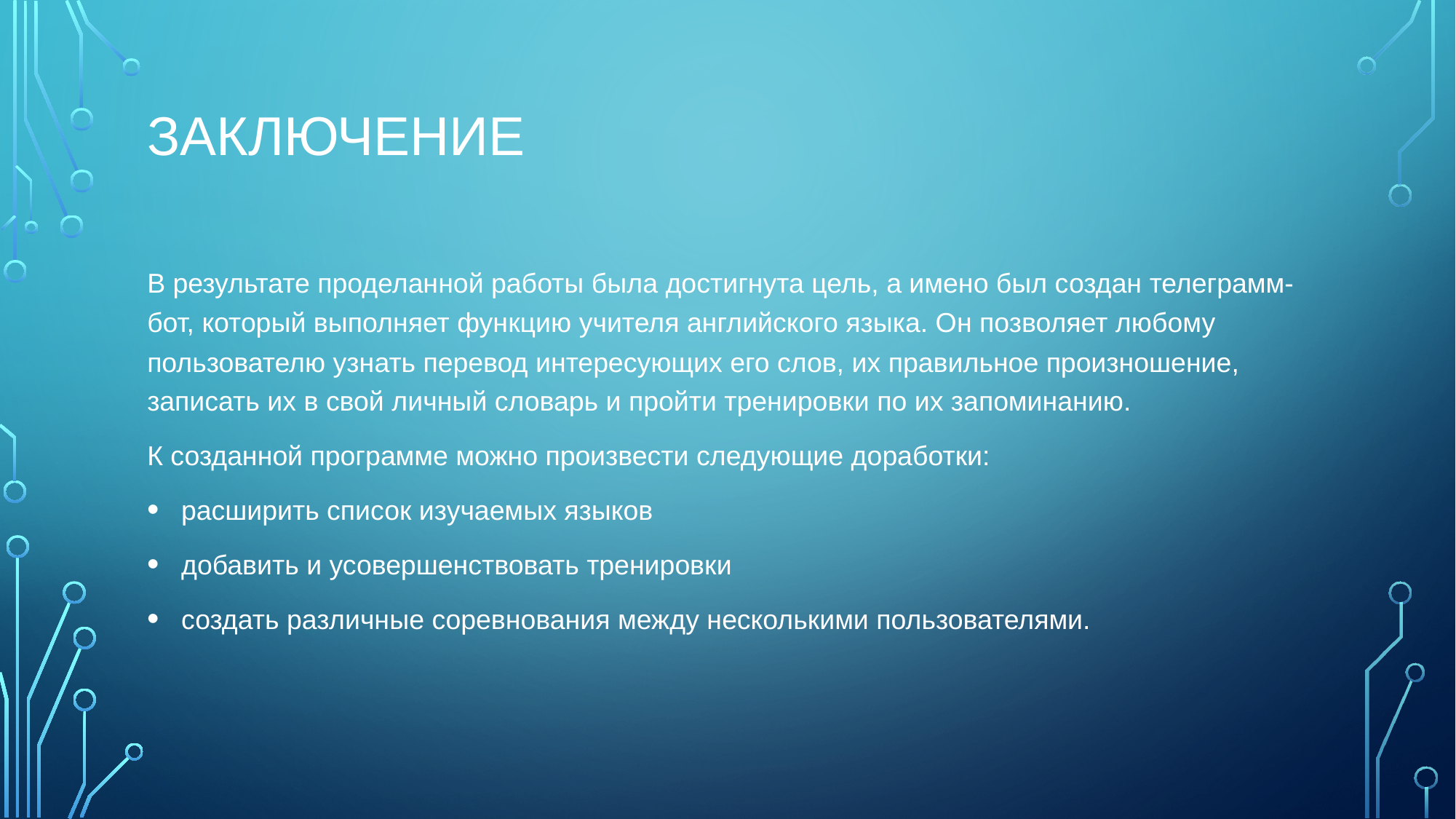

# Заключение
В результате проделанной работы была достигнута цель, а имено был создан телеграмм-бот, который выполняет функцию учителя английского языка. Он позволяет любому пользователю узнать перевод интересующих его слов, их правильное произношение, записать их в свой личный словарь и пройти тренировки по их запоминанию.
К созданной программе можно произвести следующие доработки:
расширить список изучаемых языков
добавить и усовершенствовать тренировки
создать различные соревнования между несколькими пользователями.